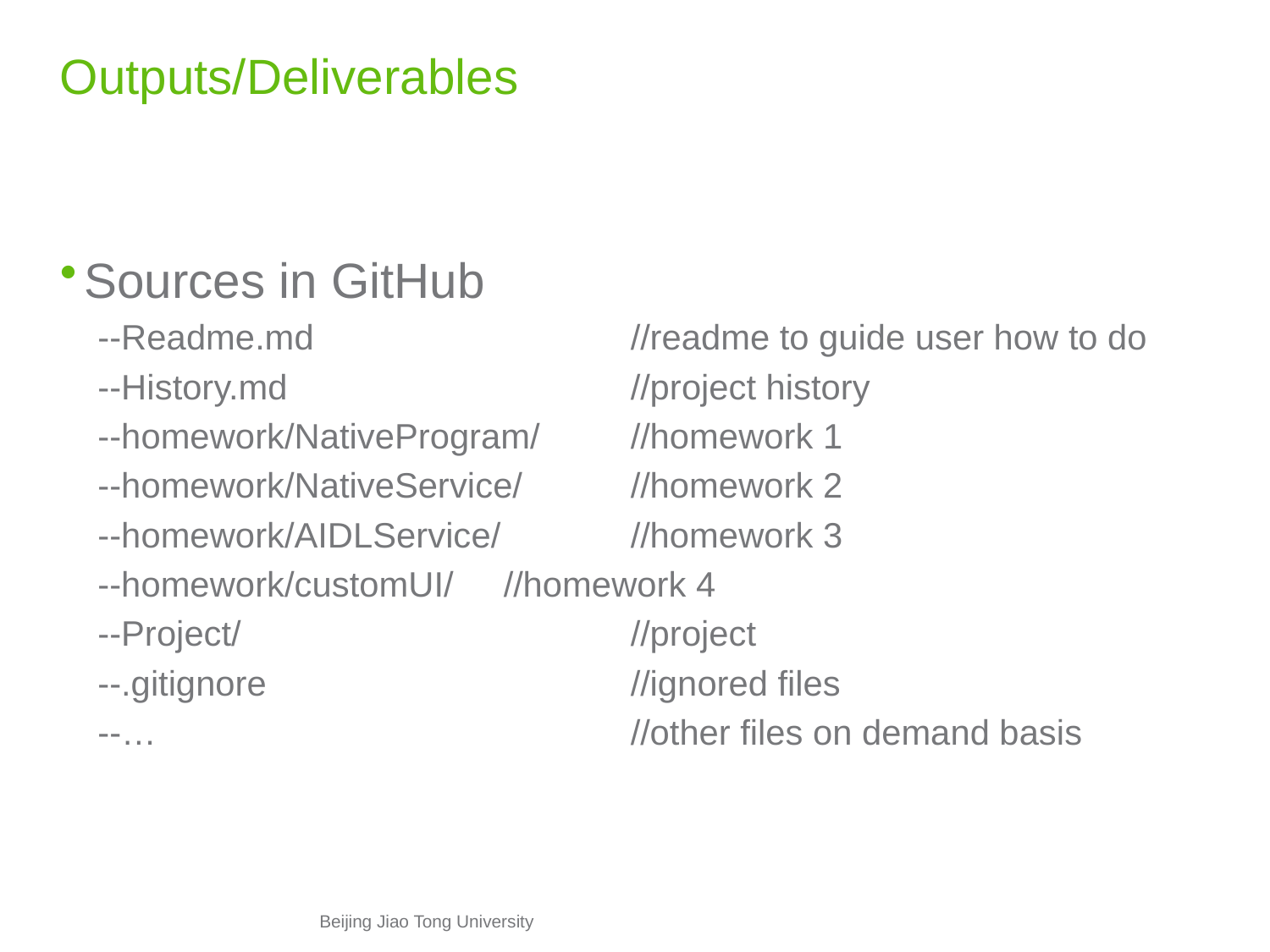

# Outputs/Deliverables

Sources in GitHub
--Readme.md			//readme to guide user how to do
--History.md			//project history
--homework/NativeProgram/	//homework 1
--homework/NativeService/ 	//homework 2
--homework/AIDLService/ 	//homework 3
--homework/customUI/ 	//homework 4
--Project/ 			//project
--.gitignore			//ignored files
--…				//other files on demand basis

Beijing Jiao Tong University